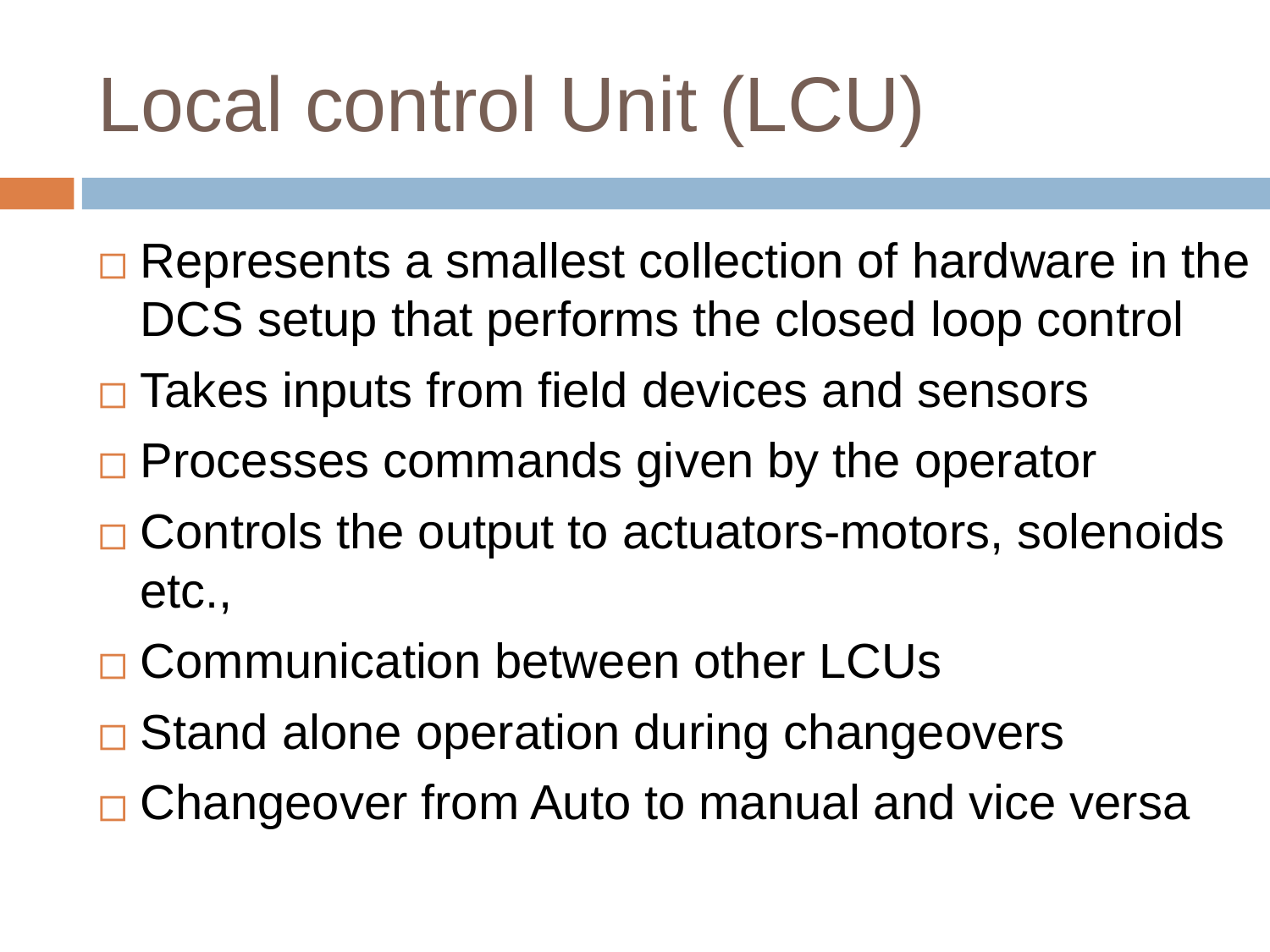

# Local control Unit (LCU)
Represents a smallest collection of hardware in the DCS setup that performs the closed loop control
Takes inputs from field devices and sensors
Processes commands given by the operator
Controls the output to actuators-motors, solenoids etc.,
Communication between other LCUs
Stand alone operation during changeovers
Changeover from Auto to manual and vice versa